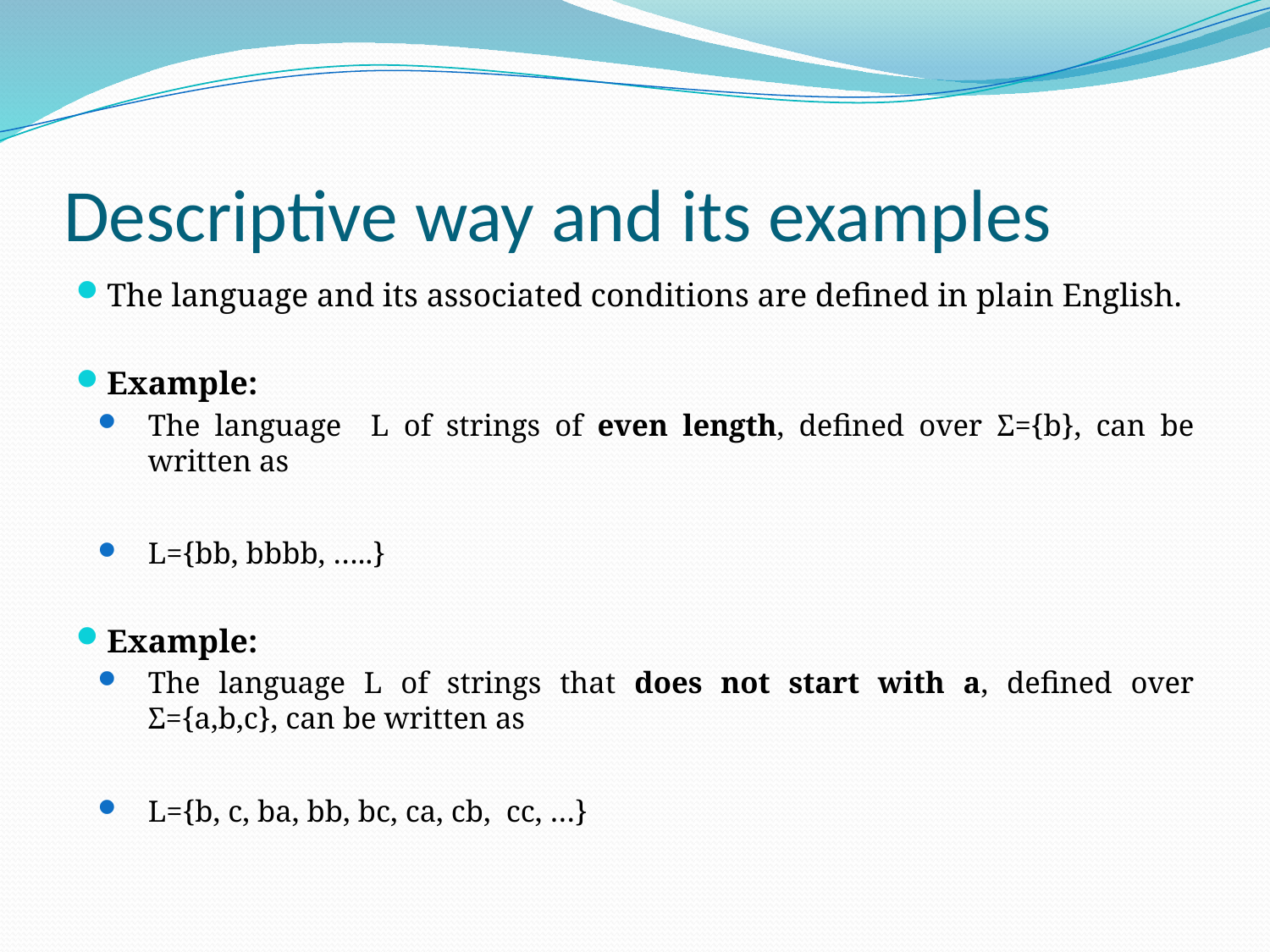

# Descriptive way and its examples
The language and its associated conditions are defined in plain English.

Example:
The language  L of strings of even length, defined over Σ={b}, can be written as

L={bb, bbbb, …..}

Example:
The language L of strings that does not start with a, defined over Σ={a,b,c}, can be written as

L={b, c, ba, bb, bc, ca, cb,  cc, …}